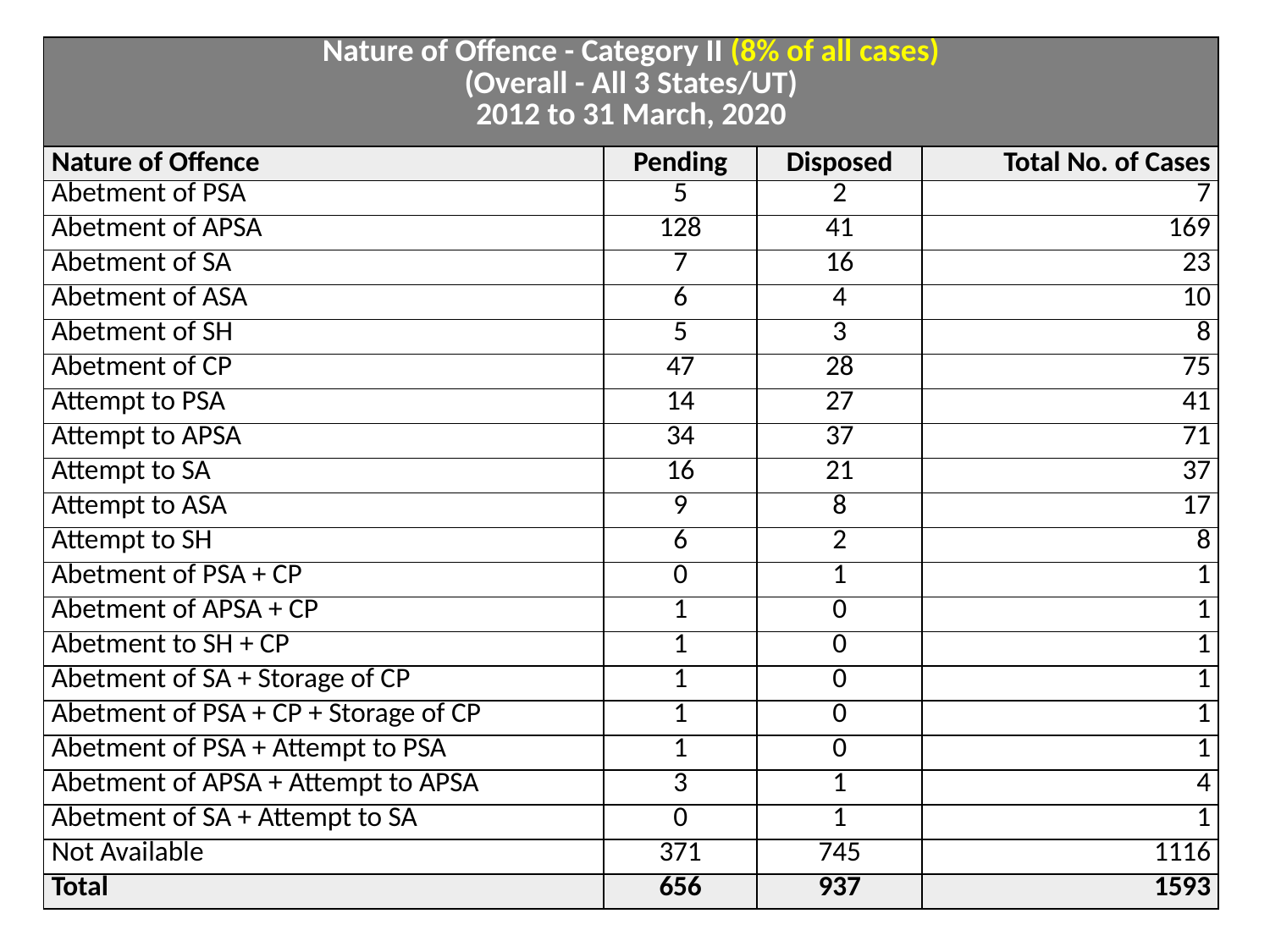

| Nature of Offence - Category II (8% of all cases) (Overall - All 3 States/UT) 2012 to 31 March, 2020 |  |  |  |
| --- | --- | --- | --- |
| Nature of Offence | Pending | Disposed | Total No. of Cases |
| Abetment of PSA | 5 | 2 | 7 |
| Abetment of APSA | 128 | 41 | 169 |
| Abetment of SA | 7 | 16 | 23 |
| Abetment of ASA | 6 | 4 | 10 |
| Abetment of SH | 5 | 3 | 8 |
| Abetment of CP | 47 | 28 | 75 |
| Attempt to PSA | 14 | 27 | 41 |
| Attempt to APSA | 34 | 37 | 71 |
| Attempt to SA | 16 | 21 | 37 |
| Attempt to ASA | 9 | 8 | 17 |
| Attempt to SH | 6 | 2 | 8 |
| Abetment of PSA + CP | 0 | 1 | 1 |
| Abetment of APSA + CP | 1 | 0 | 1 |
| Abetment to SH + CP | 1 | 0 | 1 |
| Abetment of SA + Storage of CP | 1 | 0 | 1 |
| Abetment of PSA + CP + Storage of CP | 1 | 0 | 1 |
| Abetment of PSA + Attempt to PSA | 1 | 0 | 1 |
| Abetment of APSA + Attempt to APSA | 3 | 1 | 4 |
| Abetment of SA + Attempt to SA | 0 | 1 | 1 |
| Not Available | 371 | 745 | 1116 |
| Total | 656 | 937 | 1593 |